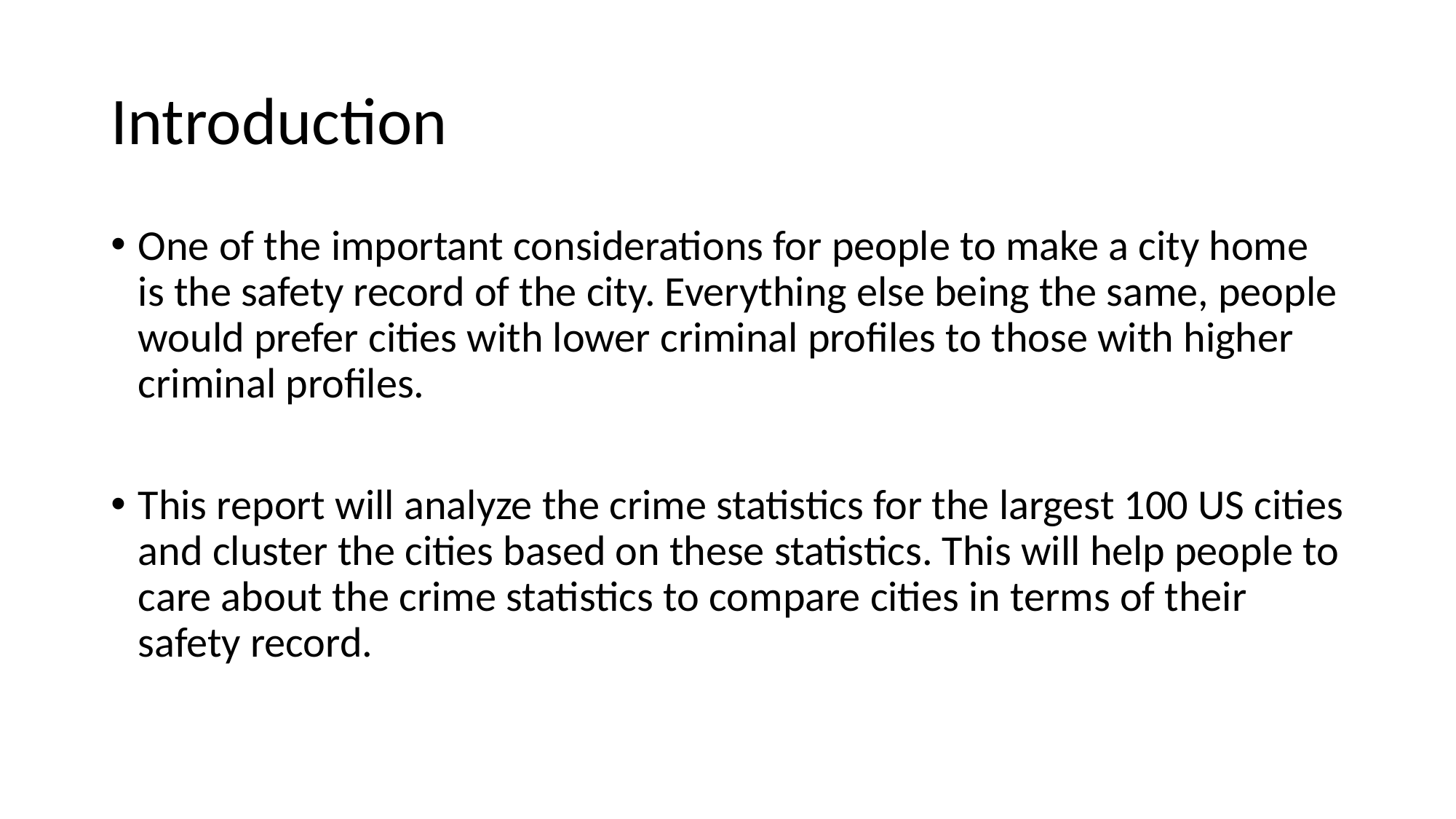

# Introduction
One of the important considerations for people to make a city home is the safety record of the city. Everything else being the same, people would prefer cities with lower criminal profiles to those with higher criminal profiles.

This report will analyze the crime statistics for the largest 100 US cities and cluster the cities based on these statistics. This will help people to care about the crime statistics to compare cities in terms of their safety record.